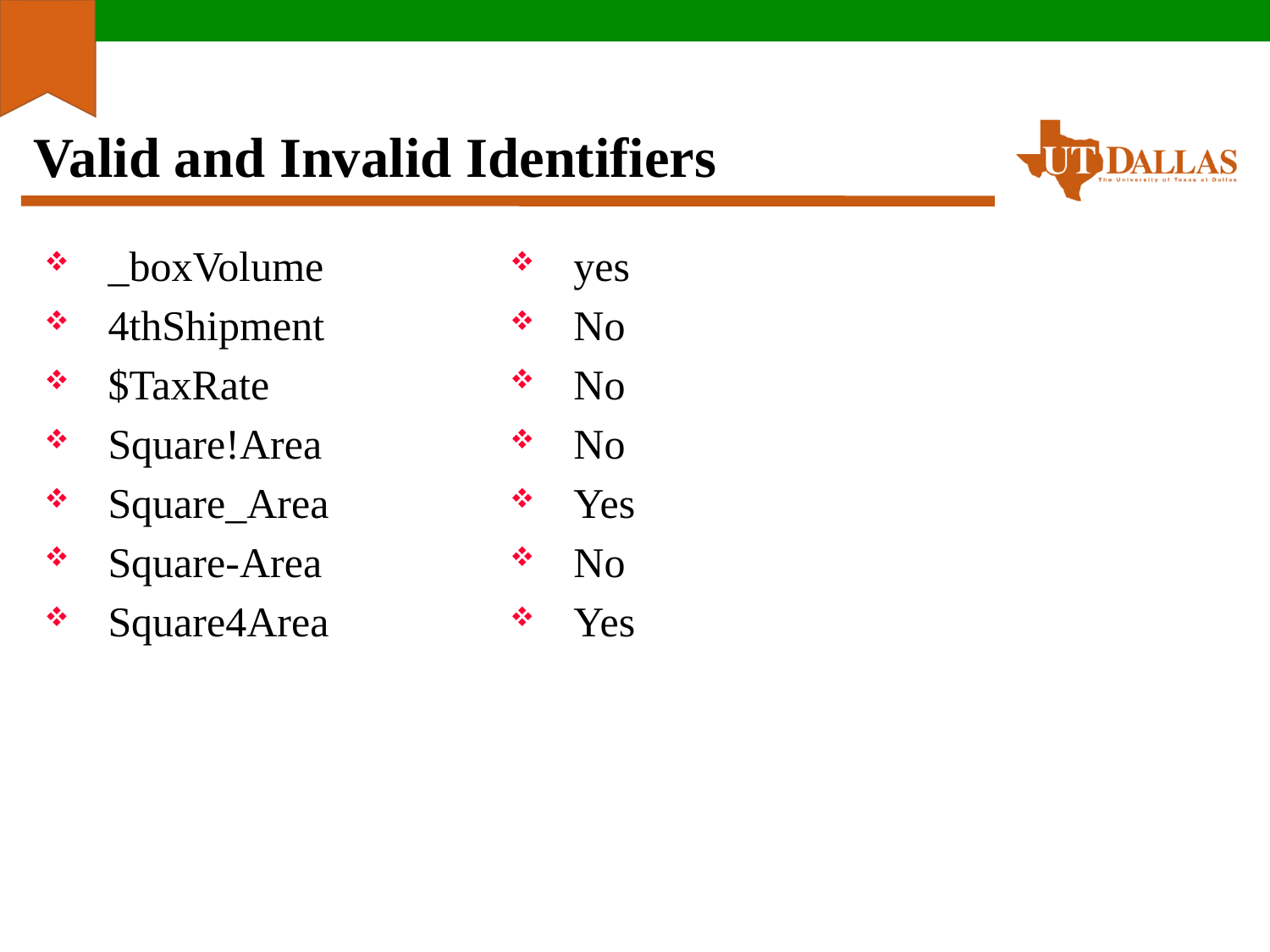

# Valid and Invalid Identifiers
_boxVolume
4thShipment
$TaxRate
Square!Area
Square_Area
Square-Area
Square4Area
yes
No
No
No
Yes
No
Yes